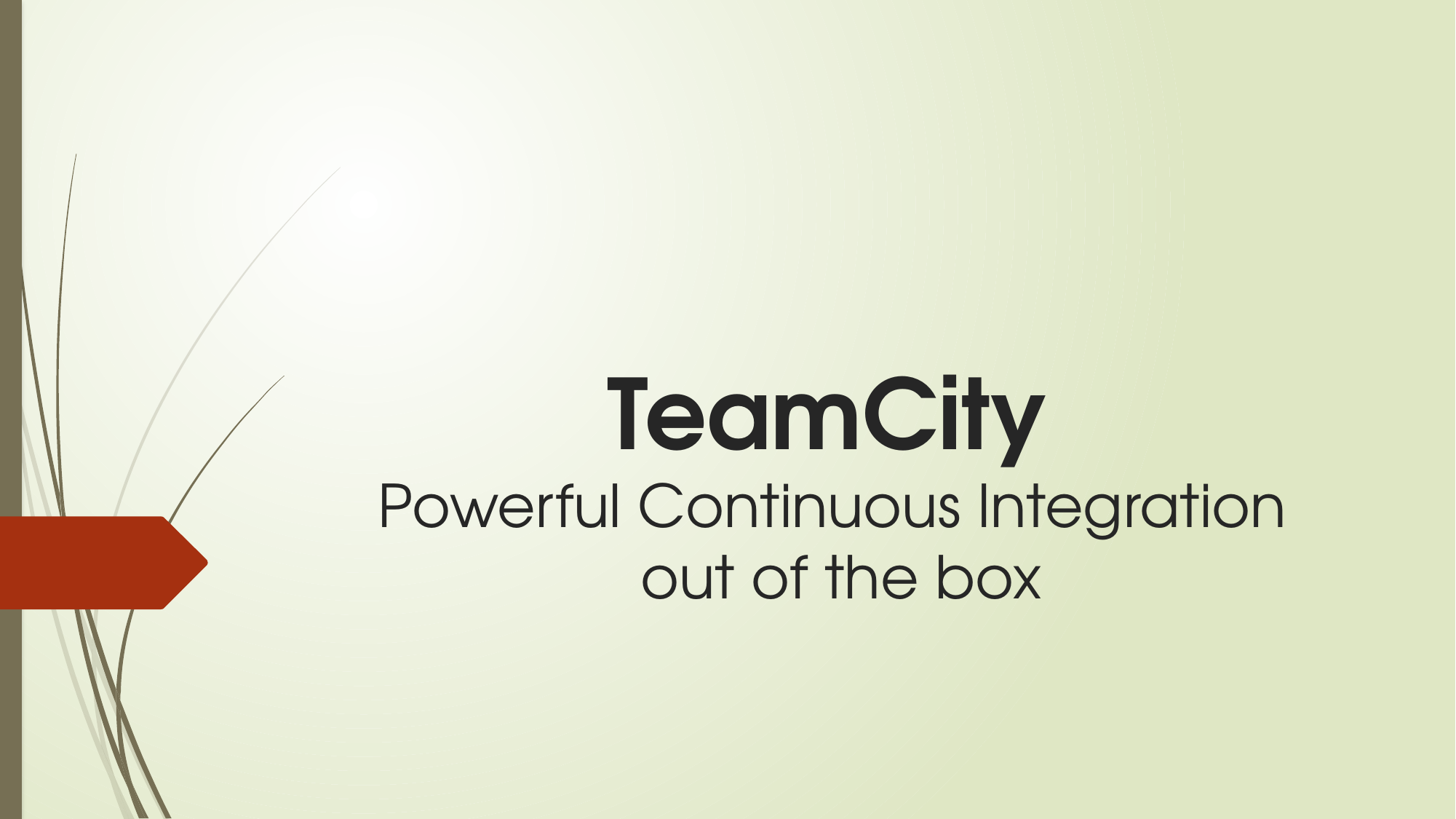

# TeamCity  Powerful Continuous Integration  out of the box